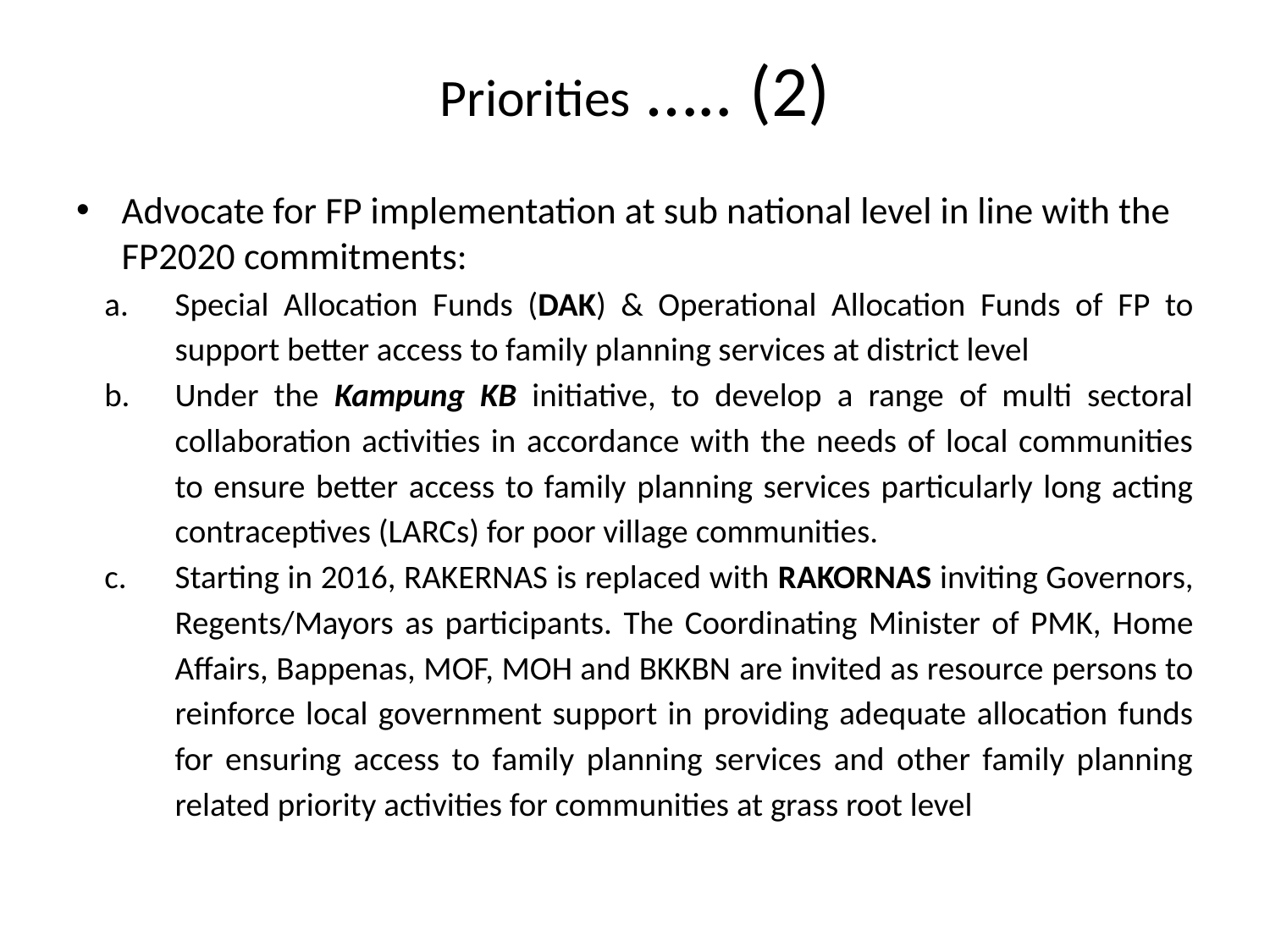

# Priorities ….. (2)
Advocate for FP implementation at sub national level in line with the FP2020 commitments:
Special Allocation Funds (DAK) & Operational Allocation Funds of FP to support better access to family planning services at district level
Under the Kampung KB initiative, to develop a range of multi sectoral collaboration activities in accordance with the needs of local communities to ensure better access to family planning services particularly long acting contraceptives (LARCs) for poor village communities.
Starting in 2016, RAKERNAS is replaced with RAKORNAS inviting Governors, Regents/Mayors as participants. The Coordinating Minister of PMK, Home Affairs, Bappenas, MOF, MOH and BKKBN are invited as resource persons to reinforce local government support in providing adequate allocation funds for ensuring access to family planning services and other family planning related priority activities for communities at grass root level